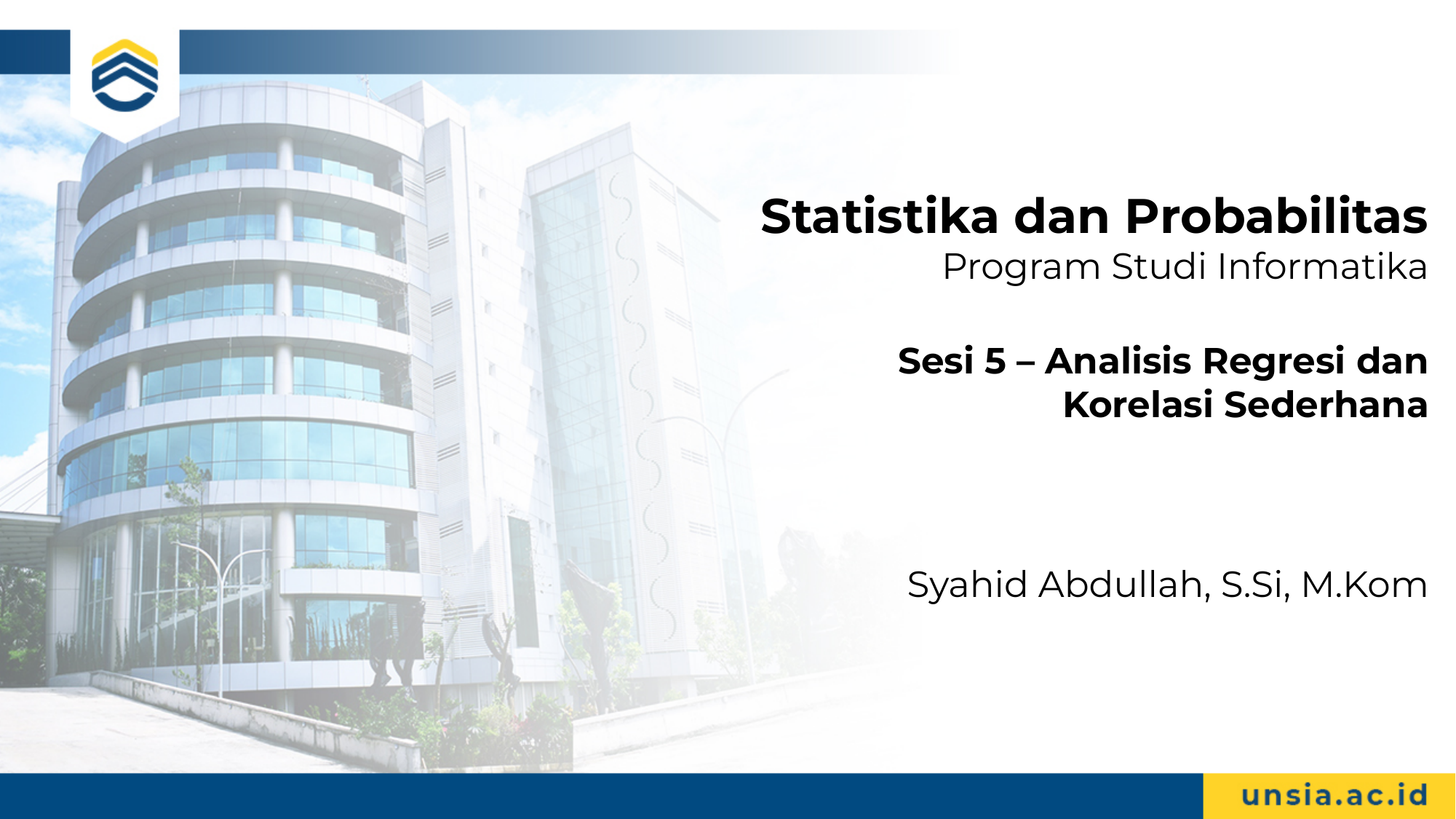

# Statistika dan Probabilitas Program Studi Informatika Sesi 5 – Analisis Regresi dan Korelasi Sederhana
Syahid Abdullah, S.Si, M.Kom